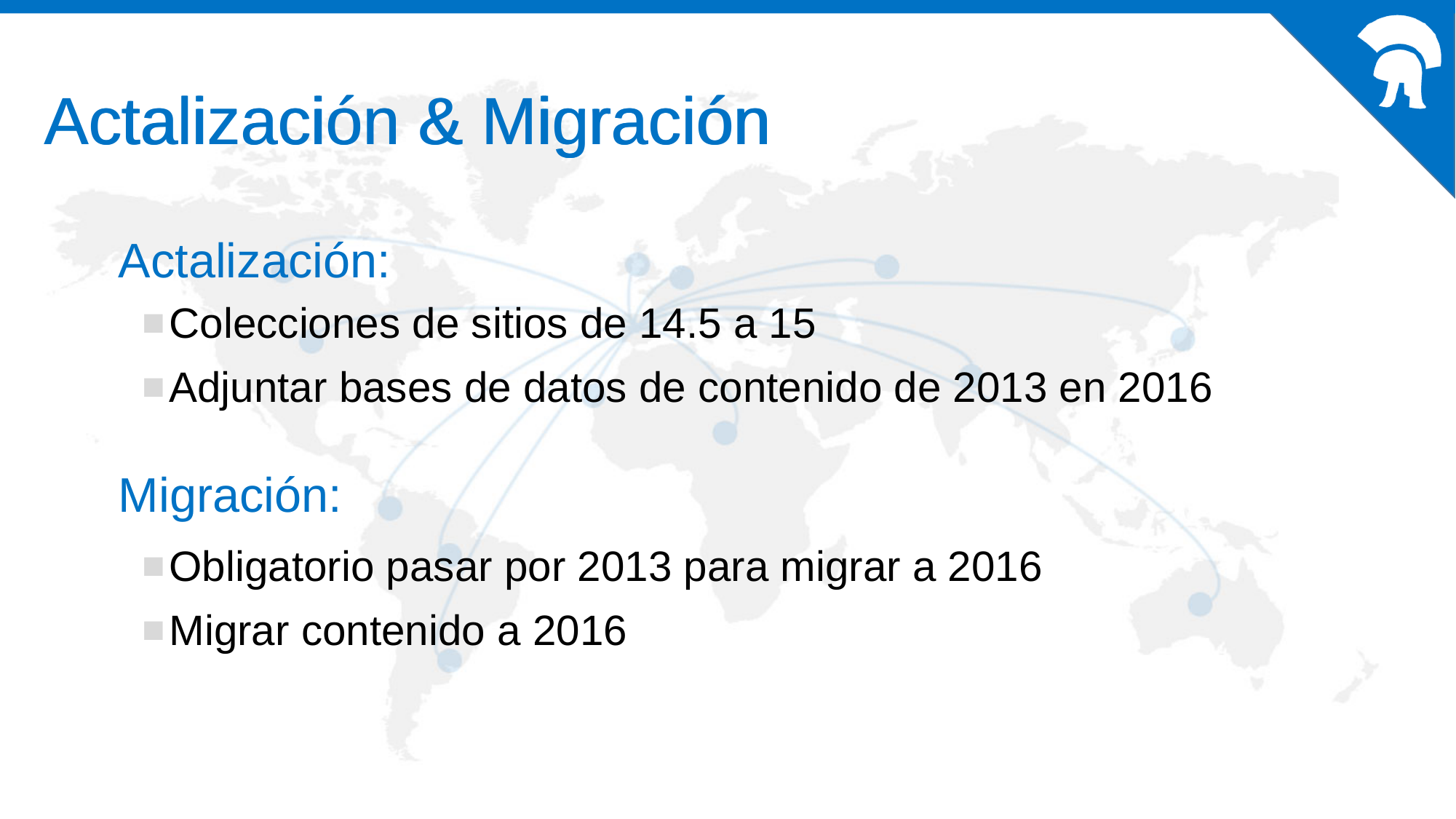

# Actalización & Migración
Actalización & Migración
Actalización:
Colecciones de sitios de 14.5 a 15
Adjuntar bases de datos de contenido de 2013 en 2016
Migración:
Obligatorio pasar por 2013 para migrar a 2016
Migrar contenido a 2016